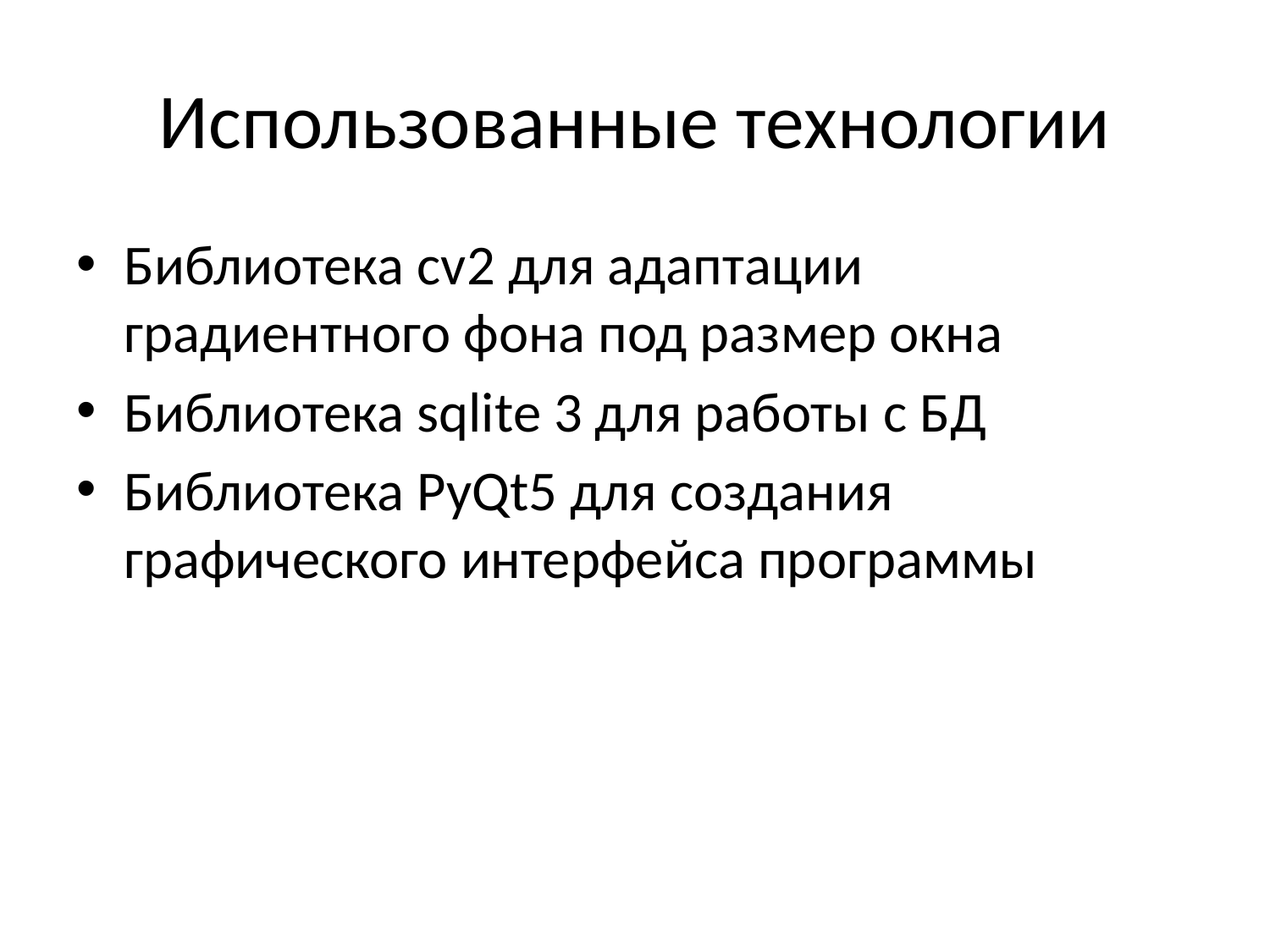

# Использованные технологии
Библиотека cv2 для адаптации градиентного фона под размер окна
Библиотека sqlite 3 для работы с БД
Библиотека PyQt5 для создания графического интерфейса программы